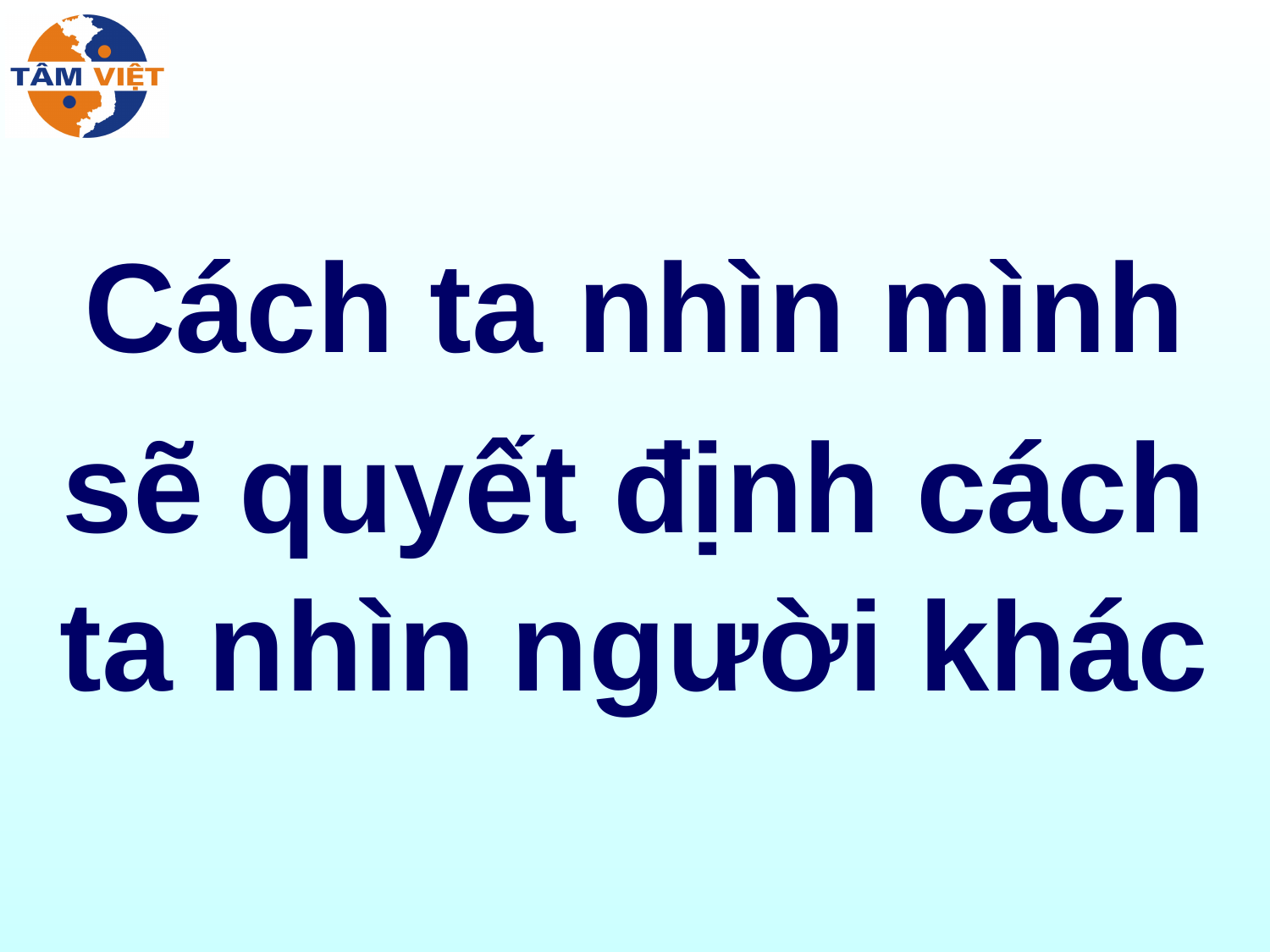

# Cách ta nhìn mình sẽ quyết định cách ta nhìn người khác